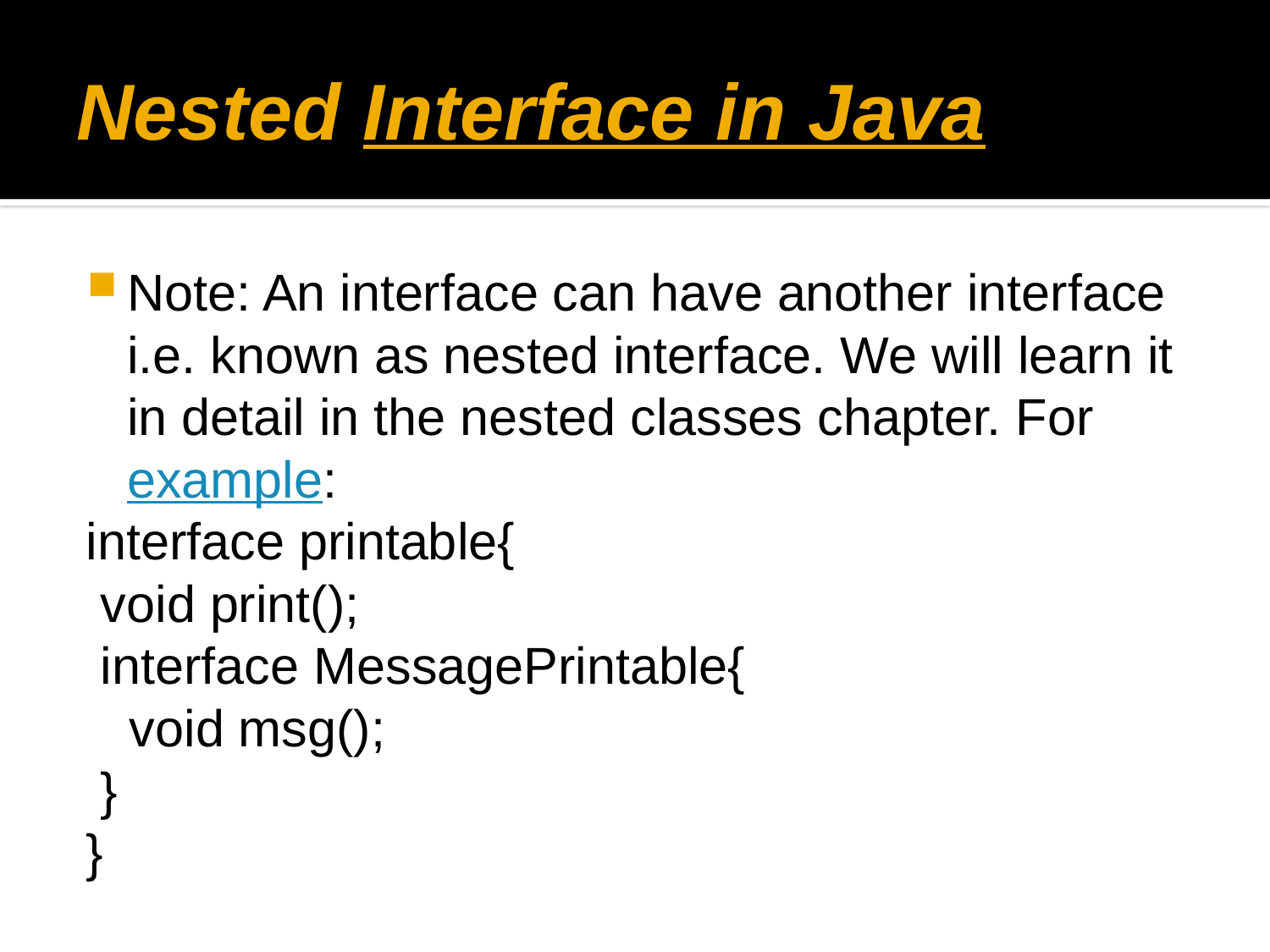

# Nested Interface in Java
Note: An interface can have another interface i.e. known as nested interface. We will learn it in detail in the nested classes chapter. For example:
interface printable{
 void print();
 interface MessagePrintable{
   void msg();
 }
}